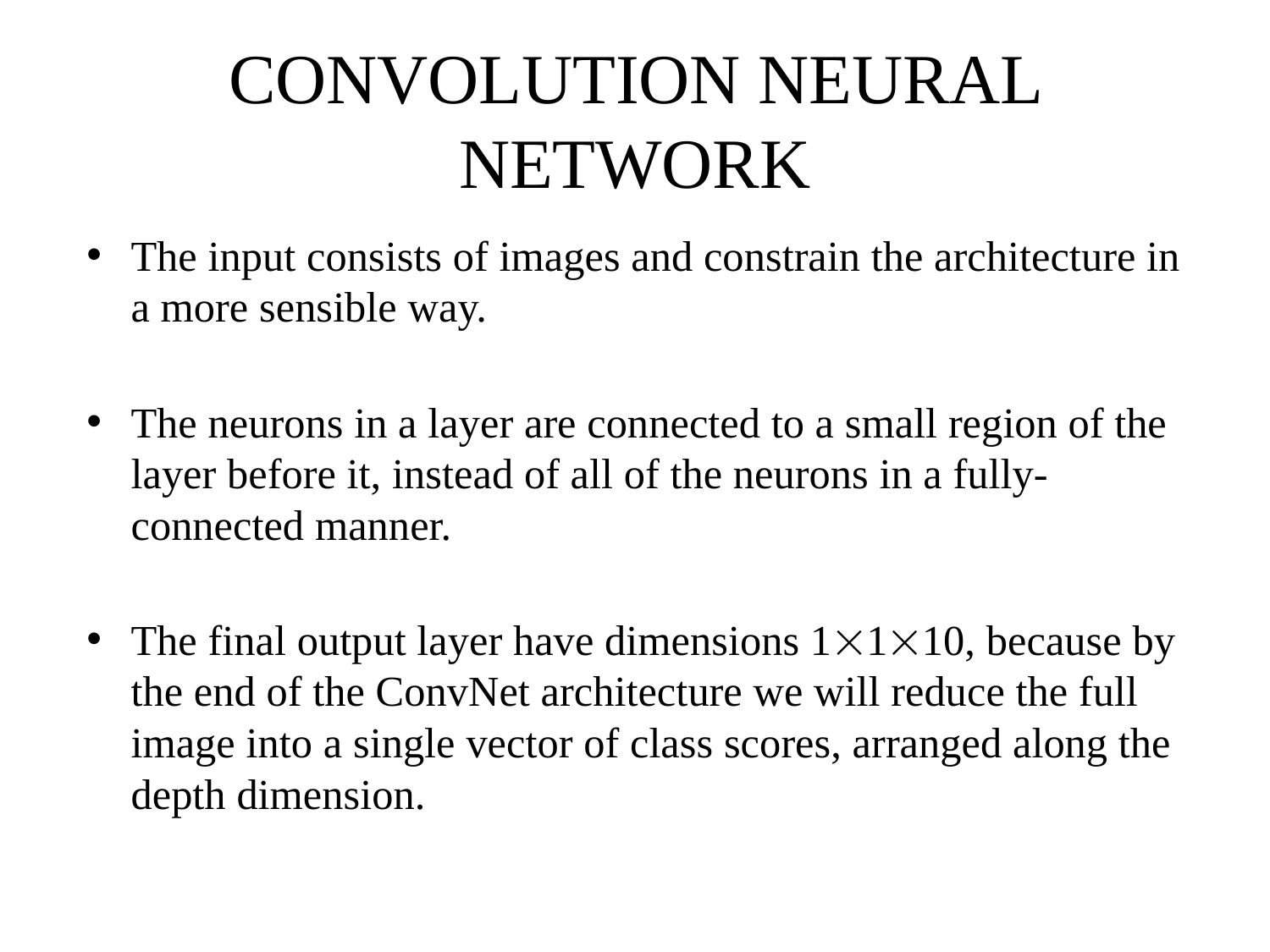

CONVOLUTION NEURAL NETWORK
The input consists of images and constrain the architecture in a more sensible way.

The neurons in a layer are connected to a small region of the layer before it, instead of all of the neurons in a fully-connected manner.

The final output layer have dimensions 1×1×10, because by the end of the ConvNet architecture we will reduce the full image into a single vector of class scores, arranged along the depth dimension.